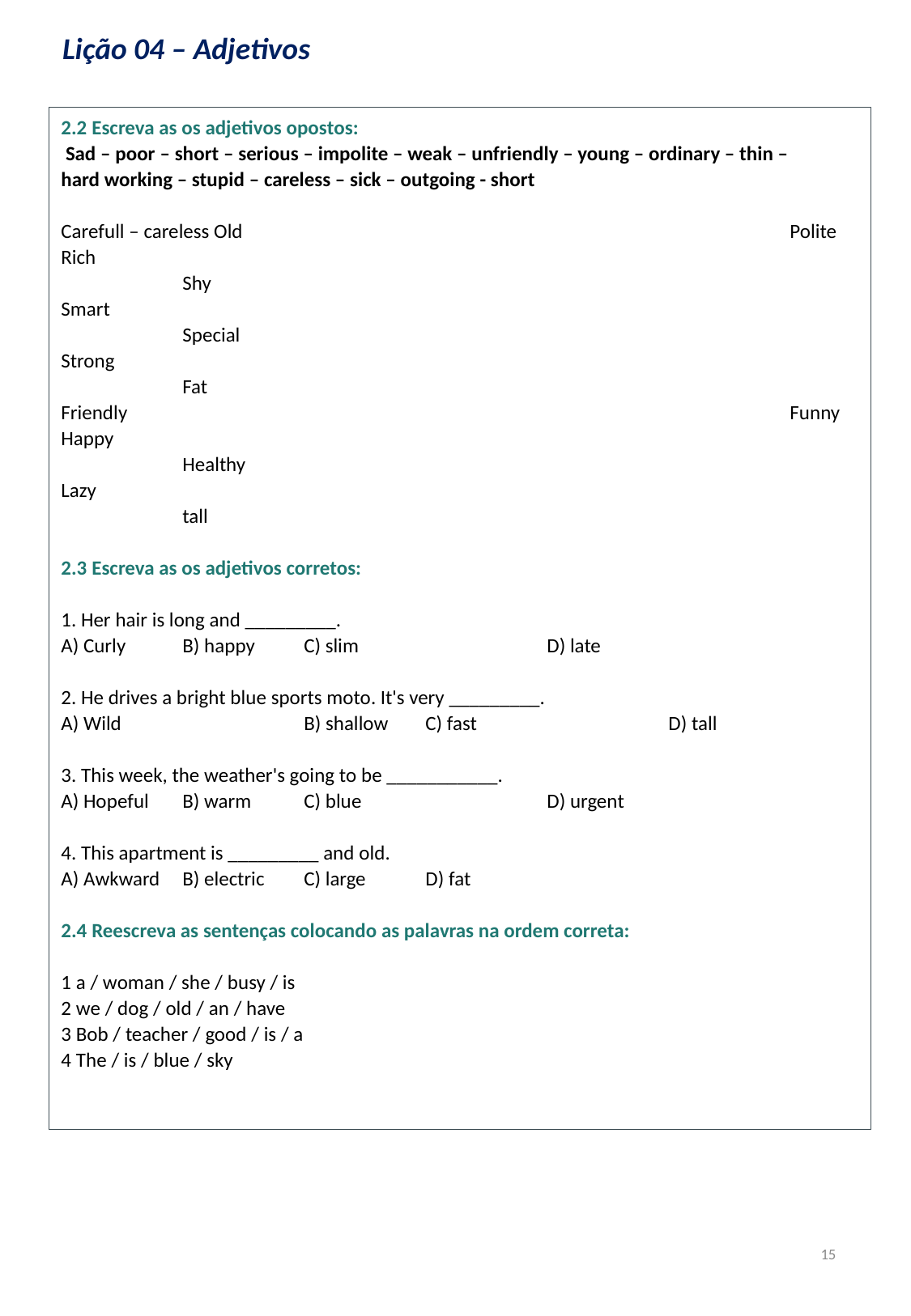

Lição 04 – Adjetivos
2.2 Escreva as os adjetivos opostos:
 Sad – poor – short – serious – impolite – weak – unfriendly – young – ordinary – thin –
hard working – stupid – careless – sick – outgoing - short

Carefull – careless Old					Polite
Rich							Shy
Smart							Special
Strong							Fat
Friendly						Funny
Happy							Healthy
Lazy							tall

2.3 Escreva as os adjetivos corretos:

1. Her hair is long and _________.
A) Curly  	B) happy	C) slim		D) late

2. He drives a bright blue sports moto. It's very _________.
A) Wild		B) shallow	C) fast		D) tall

3. This week, the weather's going to be ___________.
A) Hopeful 	B) warm	C) blue		D) urgent

4. This apartment is _________ and old.
A) Awkward 	B) electric	C) large	D) fat

2.4 Reescreva as sentenças colocando as palavras na ordem correta:

1 a / woman / she / busy / is
2 we / dog / old / an / have
3 Bob / teacher / good / is / a
4 The / is / blue / sky

15